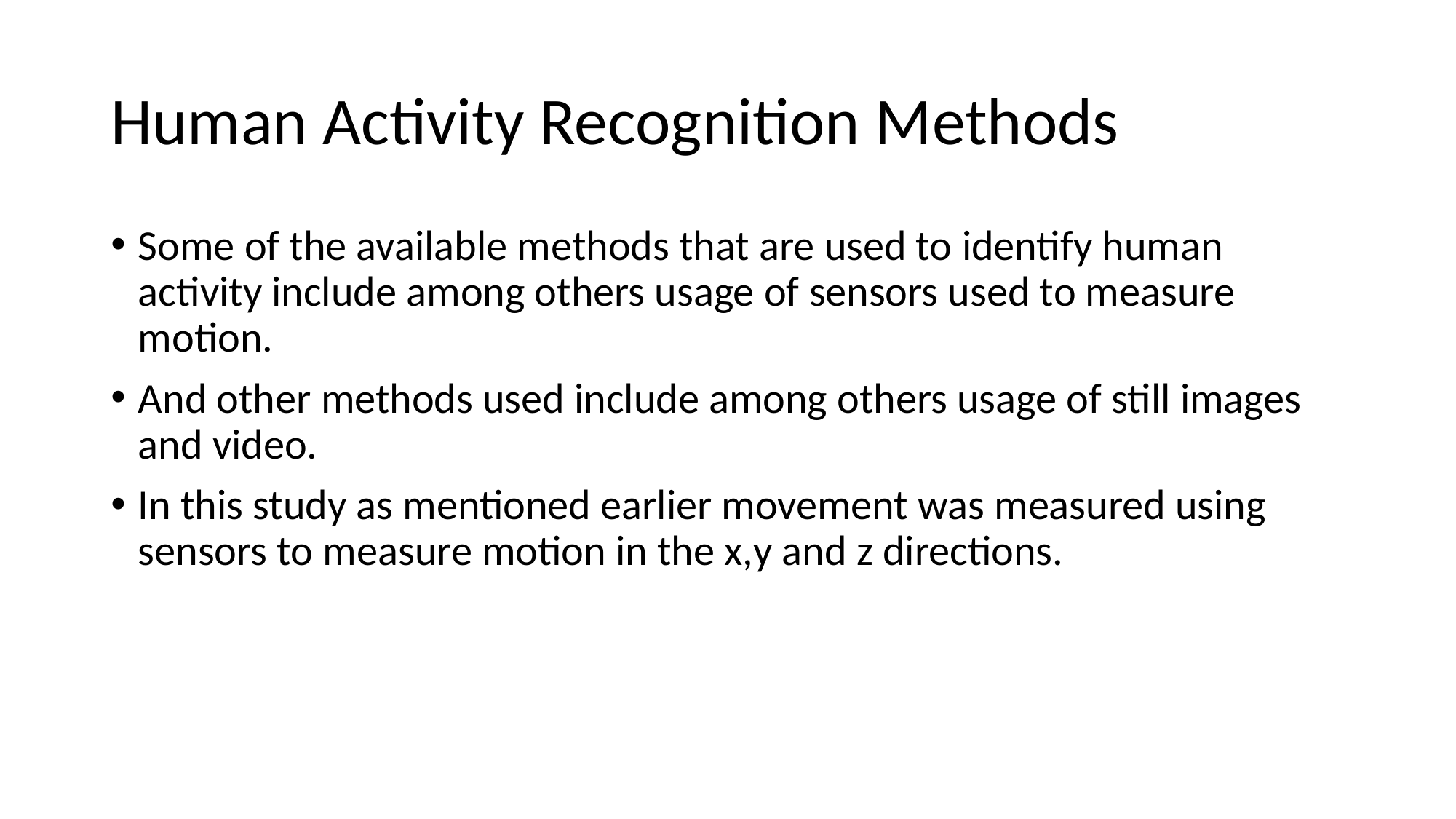

# Human Activity Recognition Methods
Some of the available methods that are used to identify human activity include among others usage of sensors used to measure motion.
And other methods used include among others usage of still images and video.
In this study as mentioned earlier movement was measured using sensors to measure motion in the x,y and z directions.